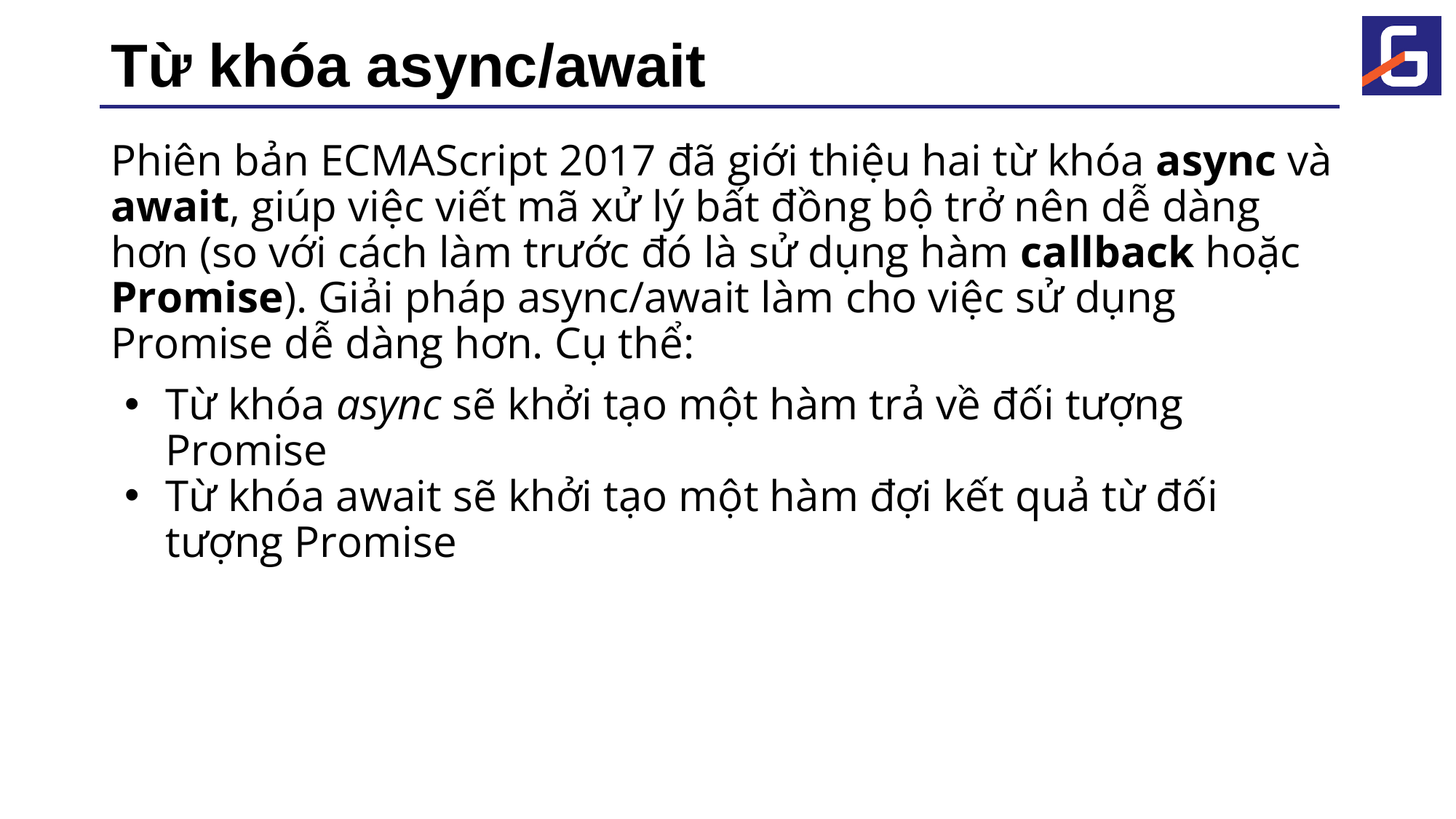

# Từ khóa async/await
Phiên bản ECMAScript 2017 đã giới thiệu hai từ khóa async và await, giúp việc viết mã xử lý bất đồng bộ trở nên dễ dàng hơn (so với cách làm trước đó là sử dụng hàm callback hoặc Promise). Giải pháp async/await làm cho việc sử dụng Promise dễ dàng hơn. Cụ thể:
Từ khóa async sẽ khởi tạo một hàm trả về đối tượng Promise
Từ khóa await sẽ khởi tạo một hàm đợi kết quả từ đối tượng Promise